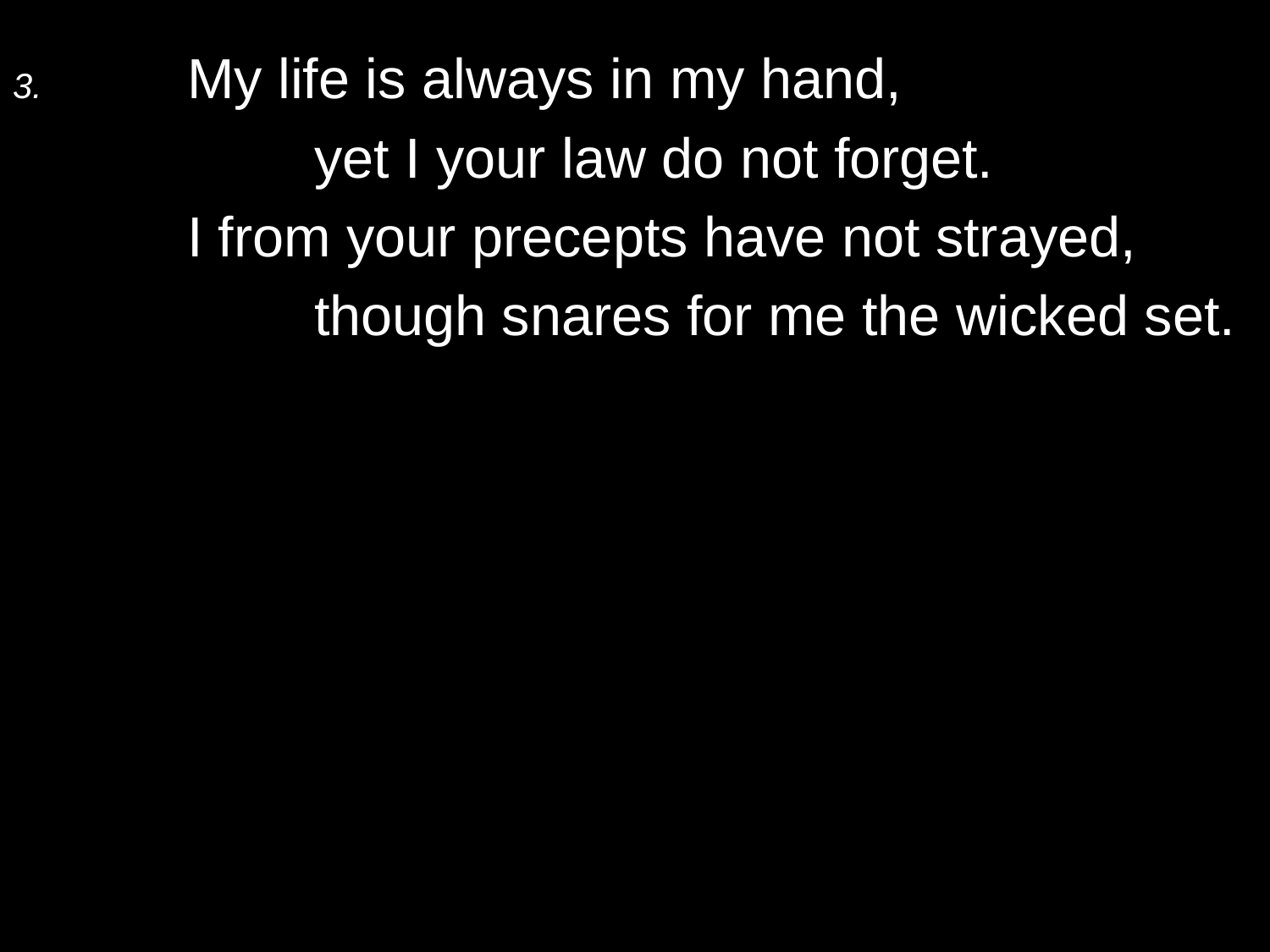

3.	My life is always in my hand,
		yet I your law do not forget.
	I from your precepts have not strayed,
		though snares for me the wicked set.